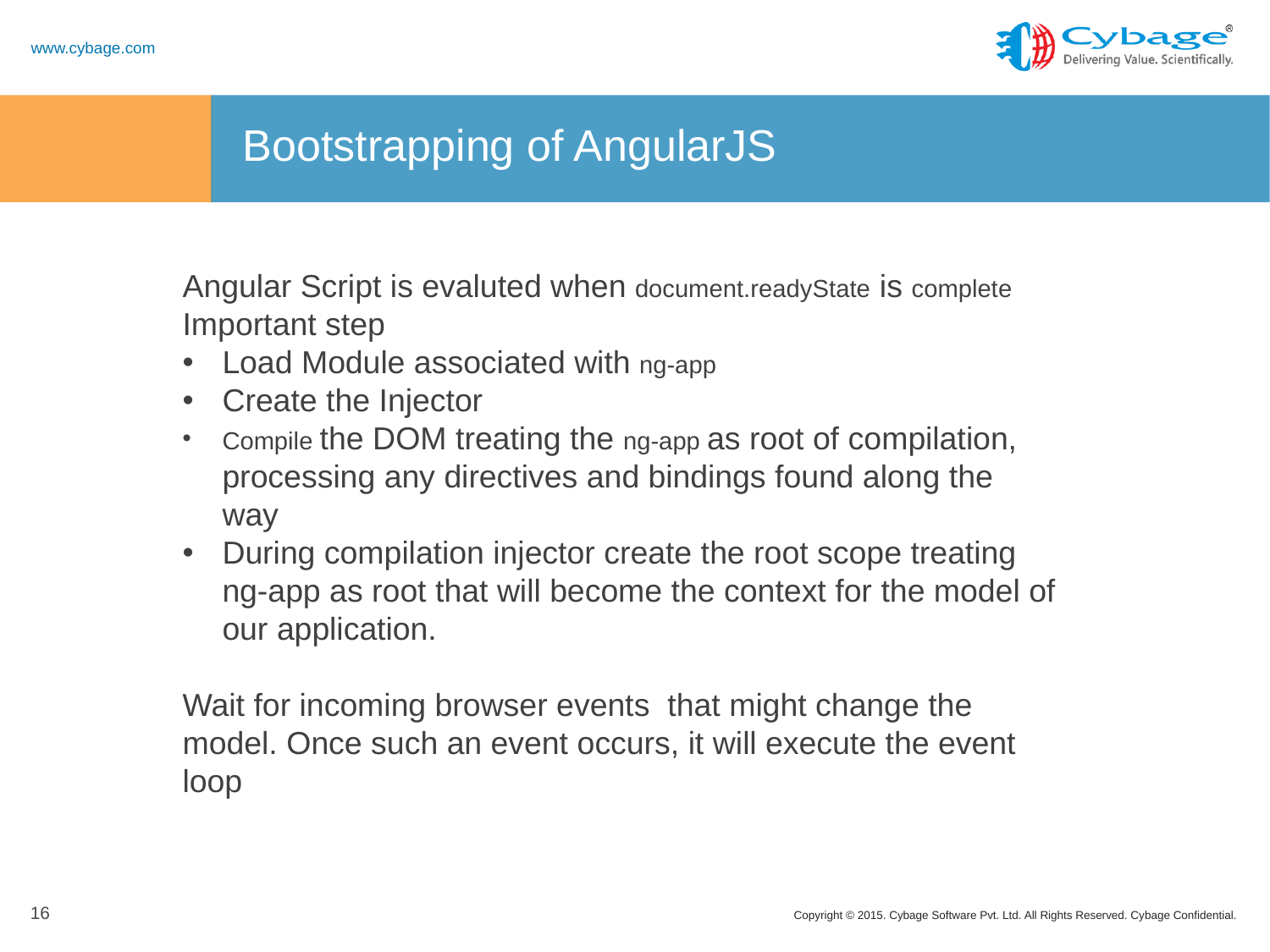

Bootstrapping of AngularJS

Angular Script is evaluted when document.readyState is complete
Important step
Load Module associated with ng-app
Create the Injector
Compile the DOM treating the ng-app as root of compilation, processing any directives and bindings found along the way
During compilation injector create the root scope treating ng-app as root that will become the context for the model of our application.

Wait for incoming browser events  that might change the model. Once such an event occurs, it will execute the event loop

16